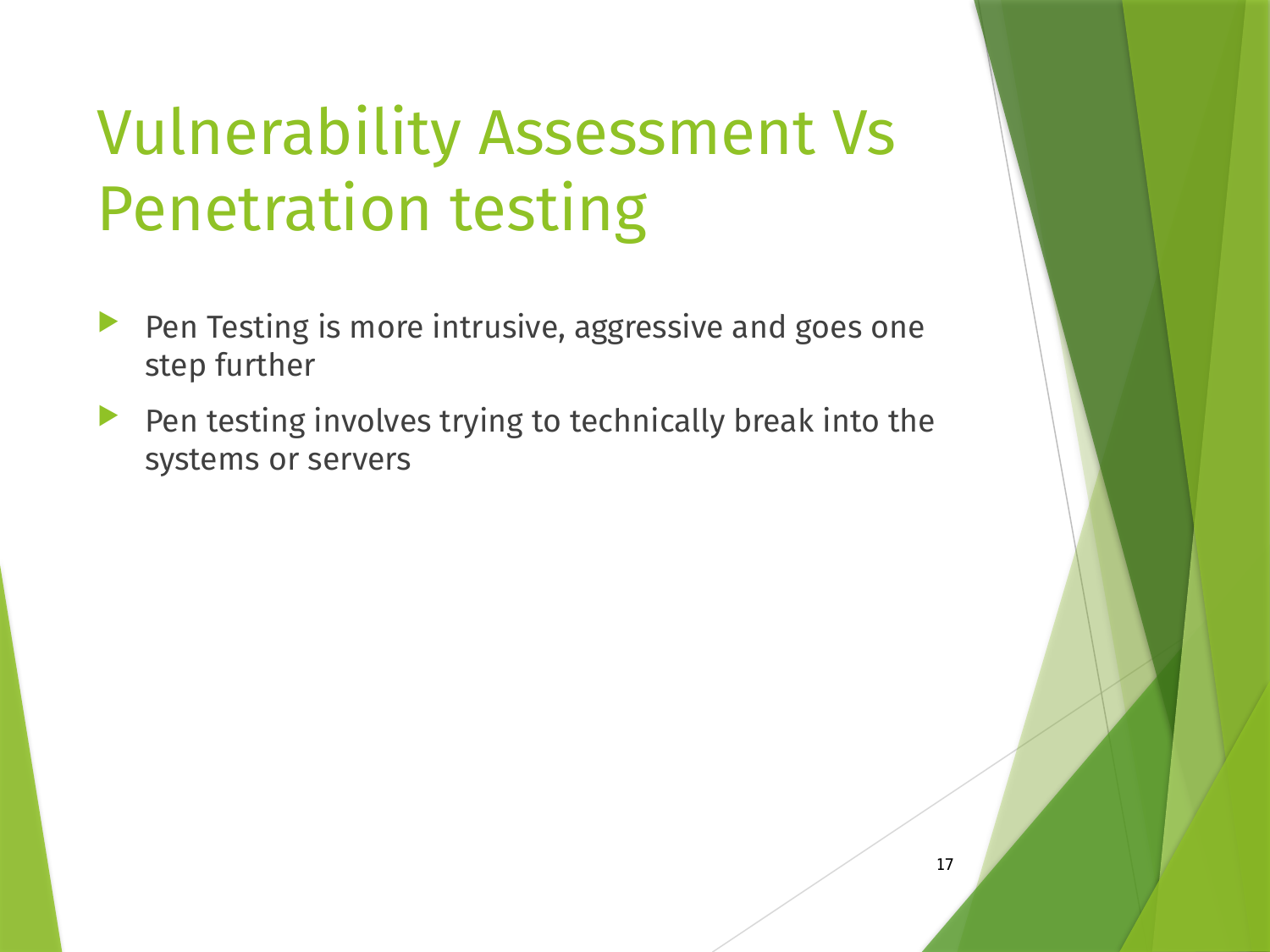

# Vulnerability Assessment Vs Penetration testing
Pen Testing is more intrusive, aggressive and goes one step further
Pen testing involves trying to technically break into the systems or servers

17